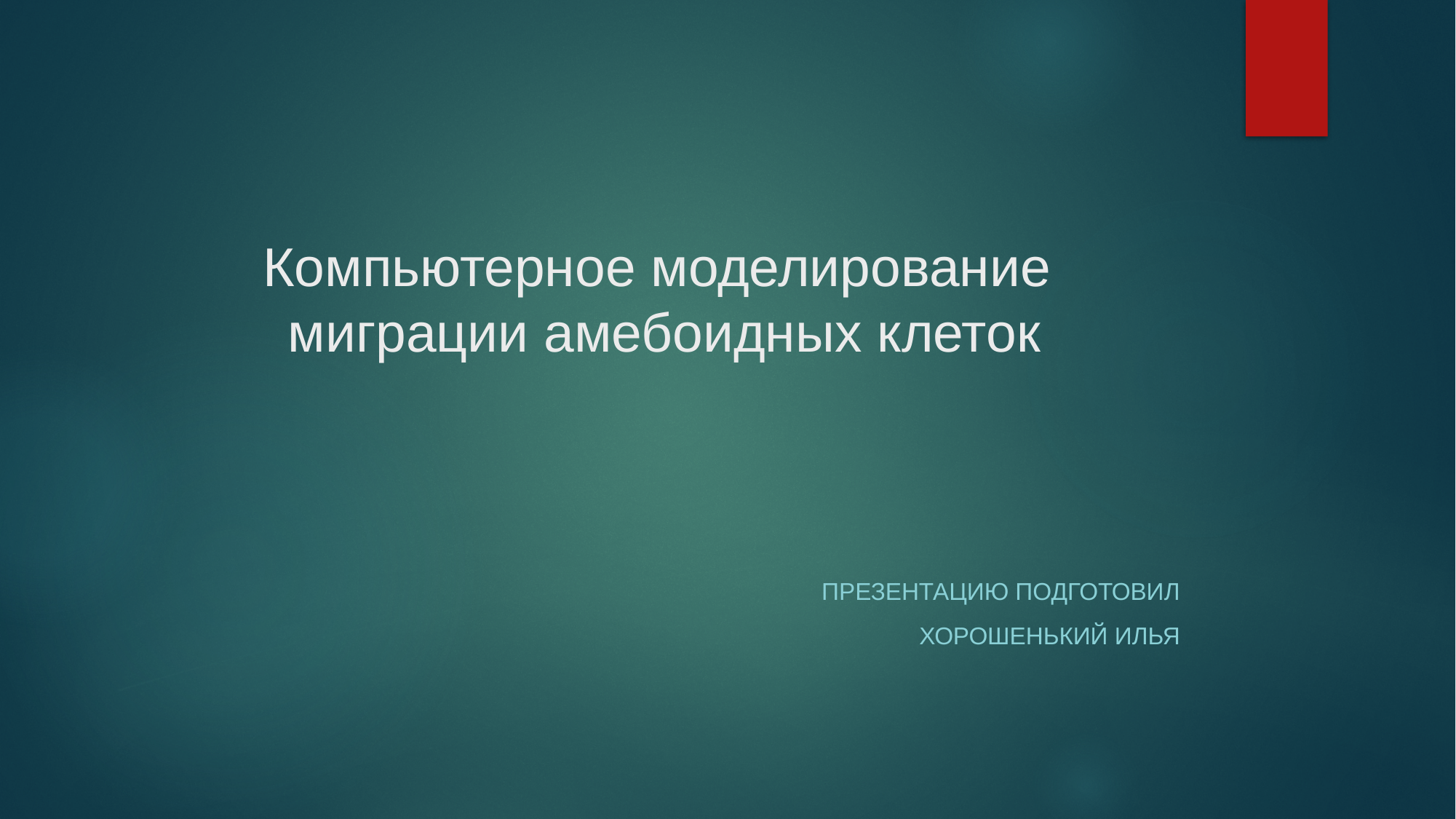

# Компьютерное моделирование миграции амебоидных клеток
ПРЕЗЕНТАЦИЮ ПОДГОТОВИЛ
Хорошенький Илья